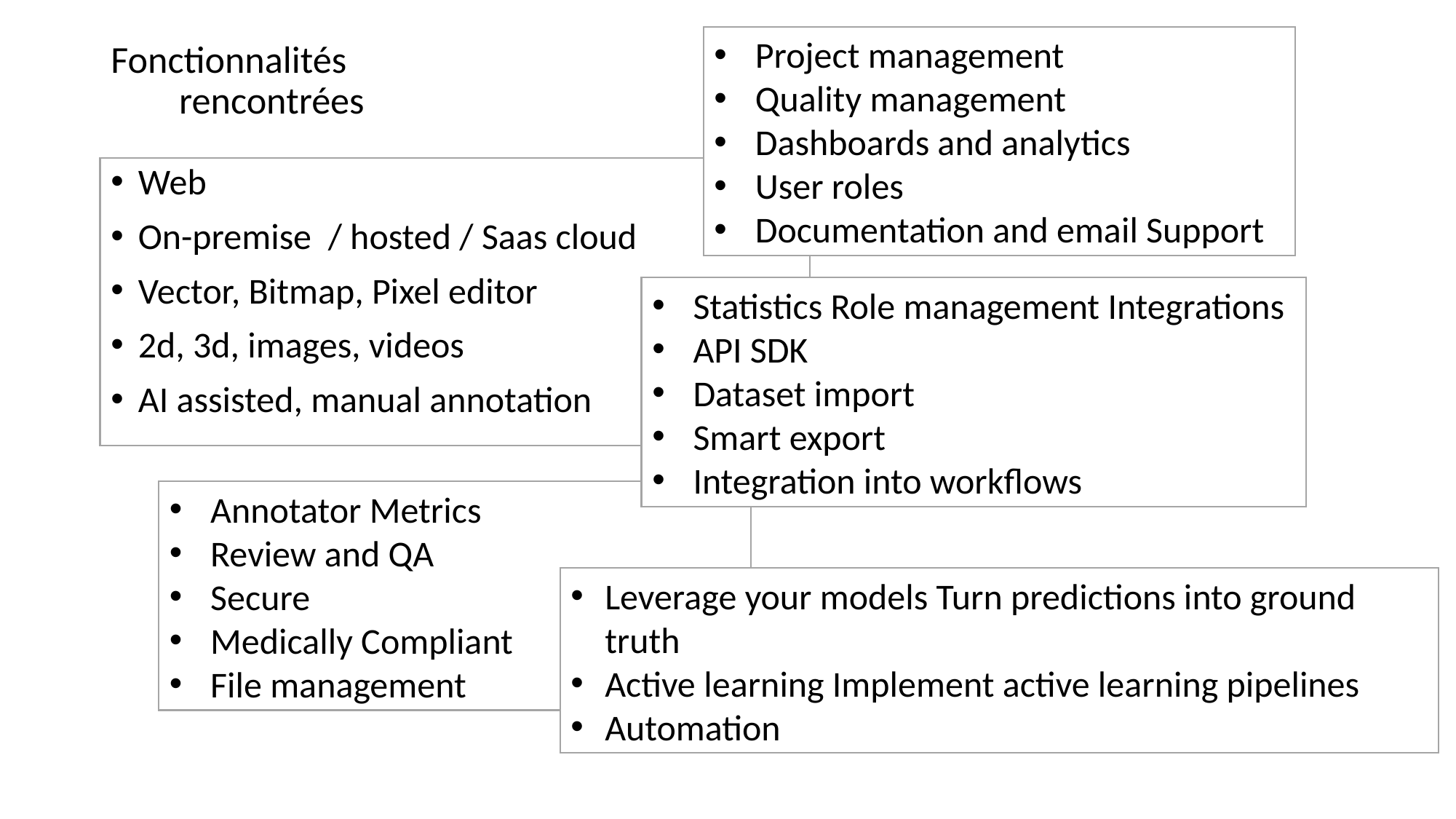

Project management
Quality management
Dashboards and analytics
User roles
Documentation and email Support
# Fonctionnalités rencontrées
Web
On-premise  / hosted / Saas cloud
Vector, Bitmap, Pixel editor
2d, 3d, images, videos
AI assisted, manual annotation
Statistics Role management Integrations
API SDK
Dataset import
Smart export
Integration into workflows
Annotator Metrics
Review and QA
Secure
Medically Compliant
File management
Leverage your models Turn predictions into ground truth
Active learning Implement active learning pipelines
Automation